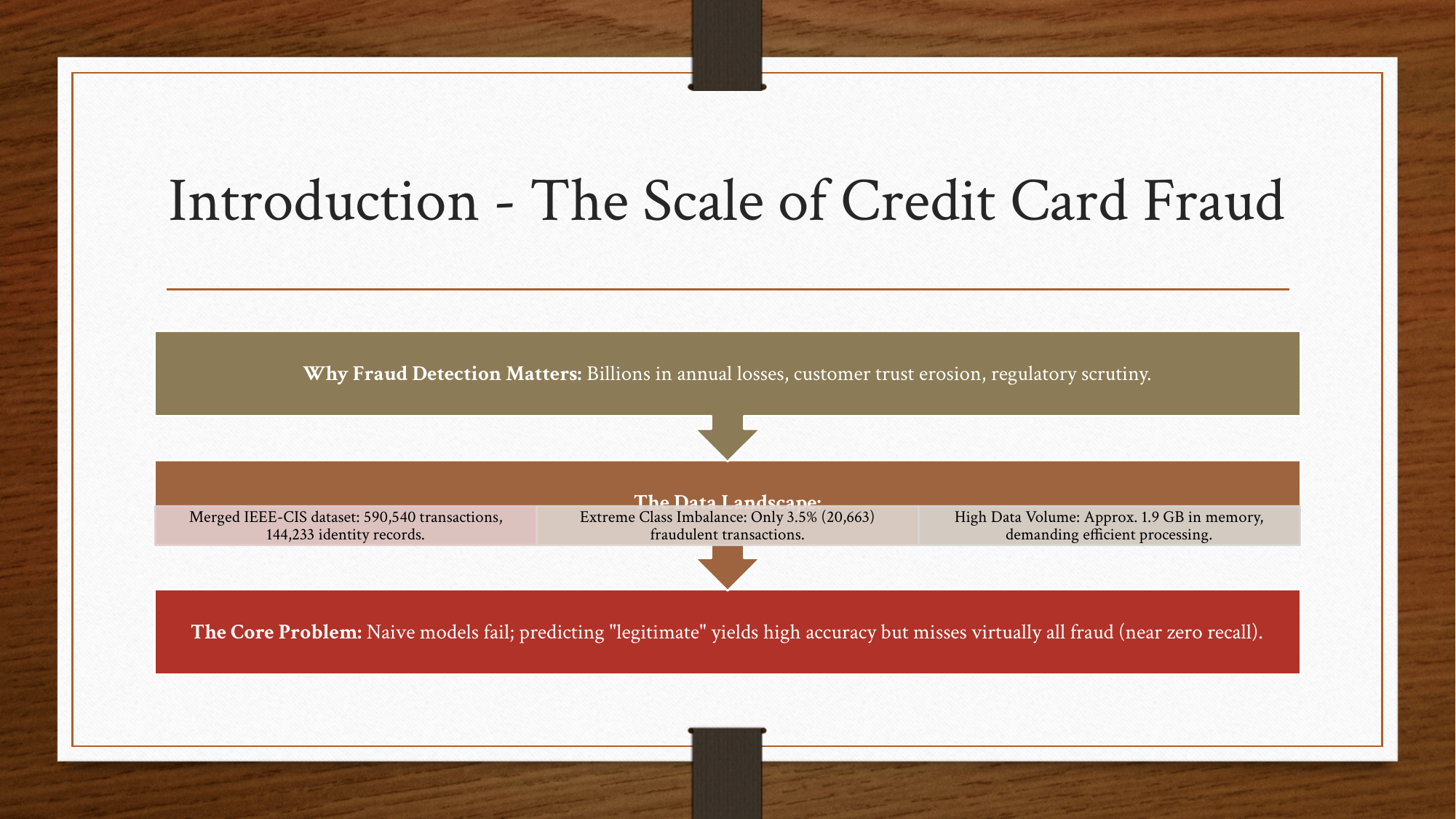

# Introduction - The Scale of Credit Card Fraud
The Core Problem: Naive models fail; predicting "legitimate" yields high accuracy but misses virtually all fraud (near zero recall).
The Data Landscape:
Merged IEEE-CIS dataset: 590,540 transactions, 144,233 identity records.
Extreme Class Imbalance: Only 3.5% (20,663) fraudulent transactions.
High Data Volume: Approx. 1.9 GB in memory, demanding efficient processing.
Why Fraud Detection Matters: Billions in annual losses, customer trust erosion, regulatory scrutiny.